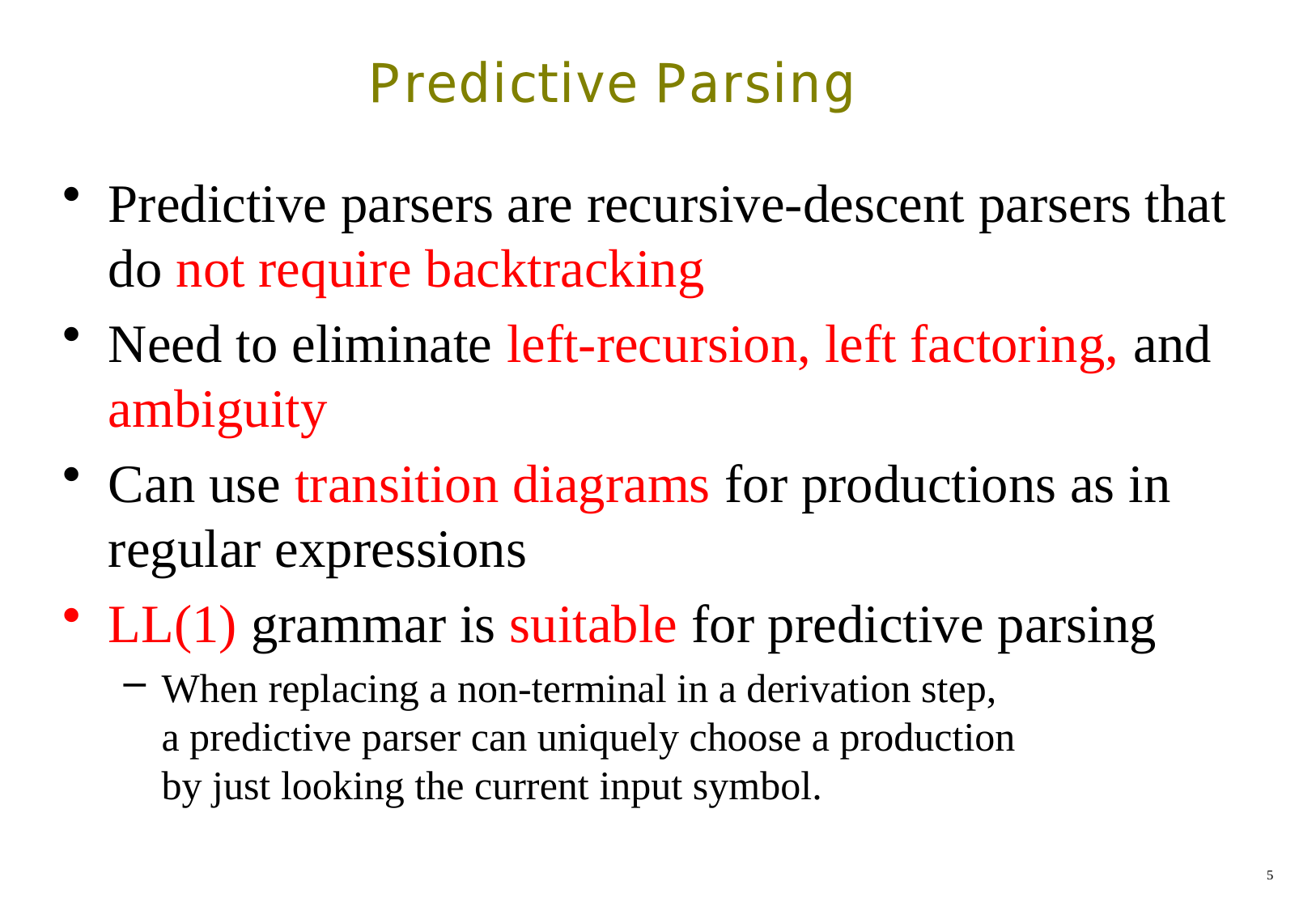

# Predictive Parsing
Predictive parsers are recursive-descent parsers that do not require backtracking
Need to eliminate left-recursion, left factoring, and ambiguity
Can use transition diagrams for productions as in regular expressions
LL(1) grammar is suitable for predictive parsing
When replacing a non-terminal in a derivation step,
a predictive parser can uniquely choose a production
by just looking the current input symbol.
5